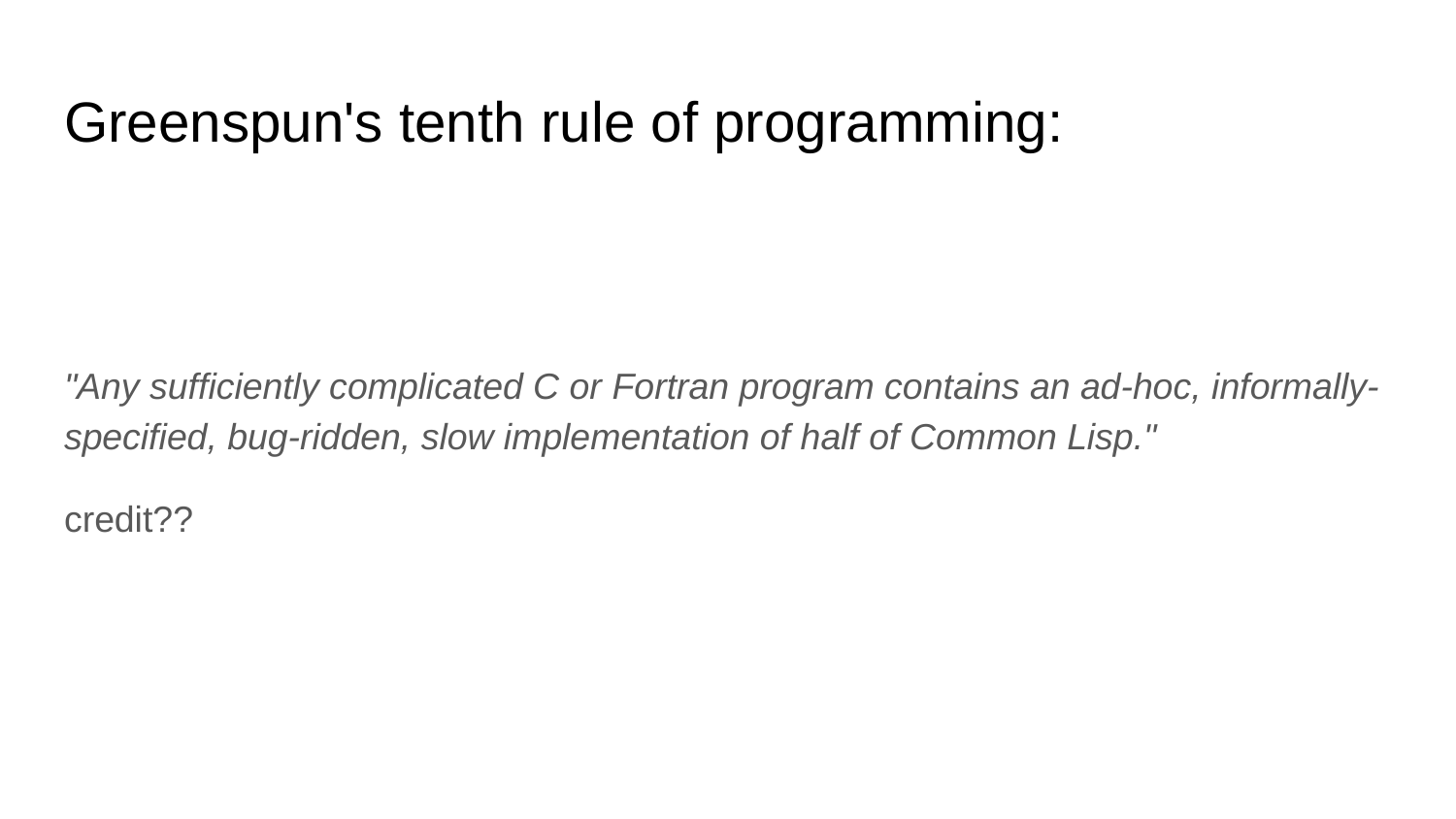

# Greenspun's tenth rule of programming:

"Any sufficiently complicated C or Fortran program contains an ad-hoc, informally-specified, bug-ridden, slow implementation of half of Common Lisp."
credit??